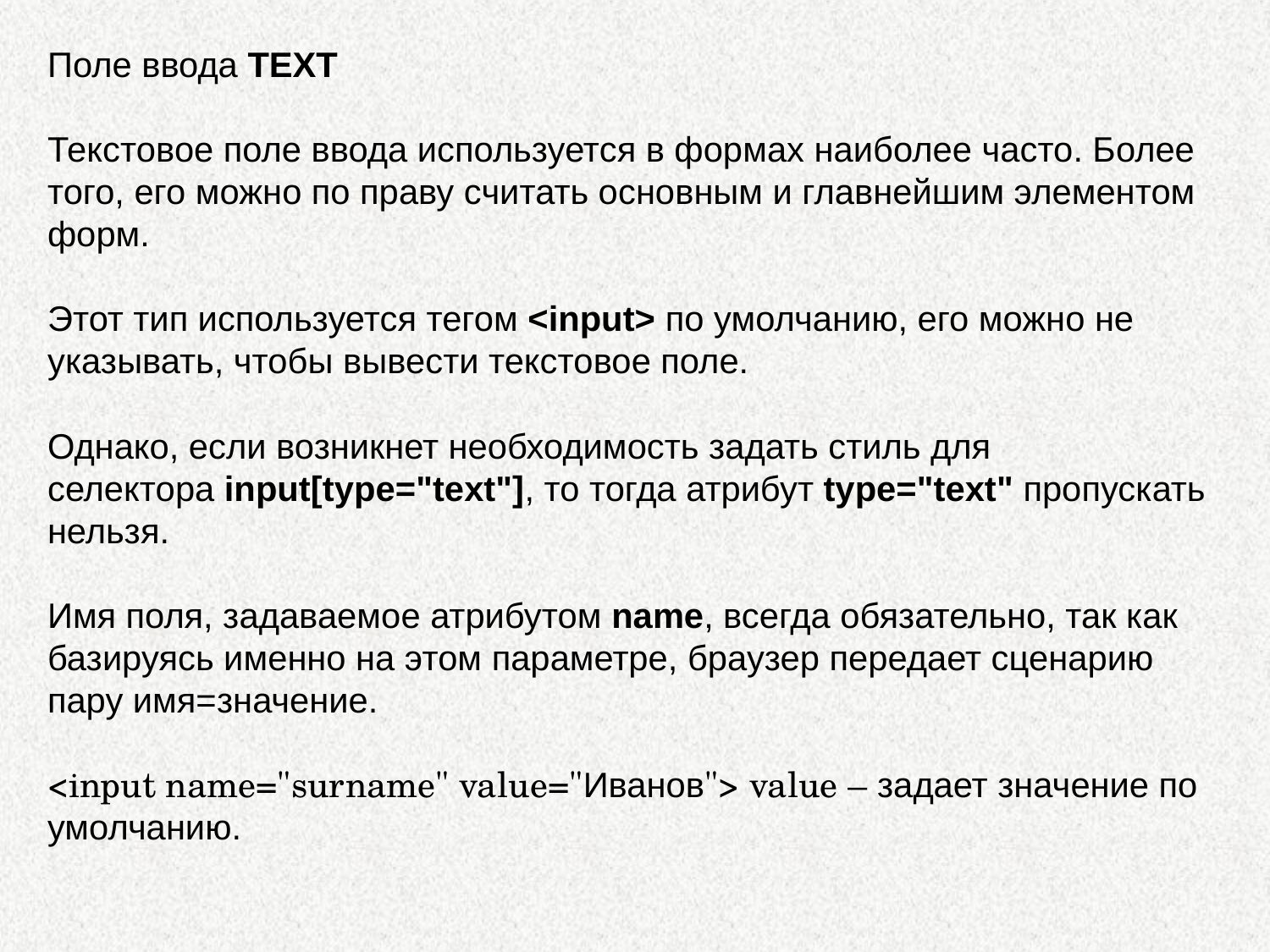

Поле ввода TEXT

Текстовое поле ввода используется в формах наиболее часто. Более того, его можно по праву считать основным и главнейшим элементом форм.

Этот тип используется тегом <input> по умолчанию, его можно не указывать, чтобы вывести текстовое поле.

Однако, если возникнет необходимость задать стиль для селектора input[type="text"], то тогда атрибут type="text" пропускать нельзя.
Имя поля, задаваемое атрибутом name, всегда обязательно, так как базируясь именно на этом параметре, браузер передает сценарию пару имя=значение.

<input name="surname" value="Иванов"> value – задает значение по умолчанию.